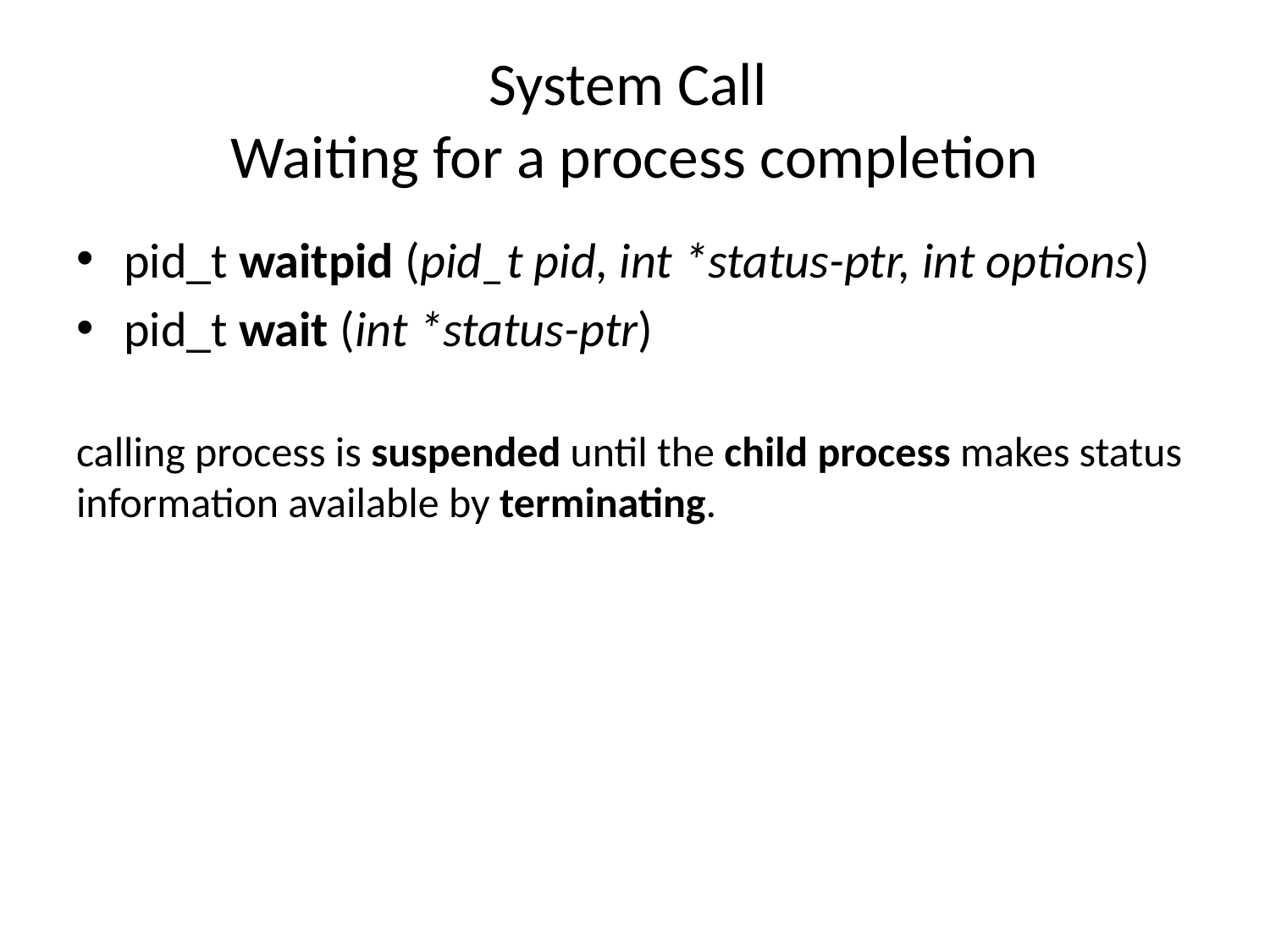

# System Call Waiting for a process completion
pid_t waitpid (pid_t pid, int *status-ptr, int options)
pid_t wait (int *status-ptr)

calling process is suspended until the child process makes status information available by terminating.